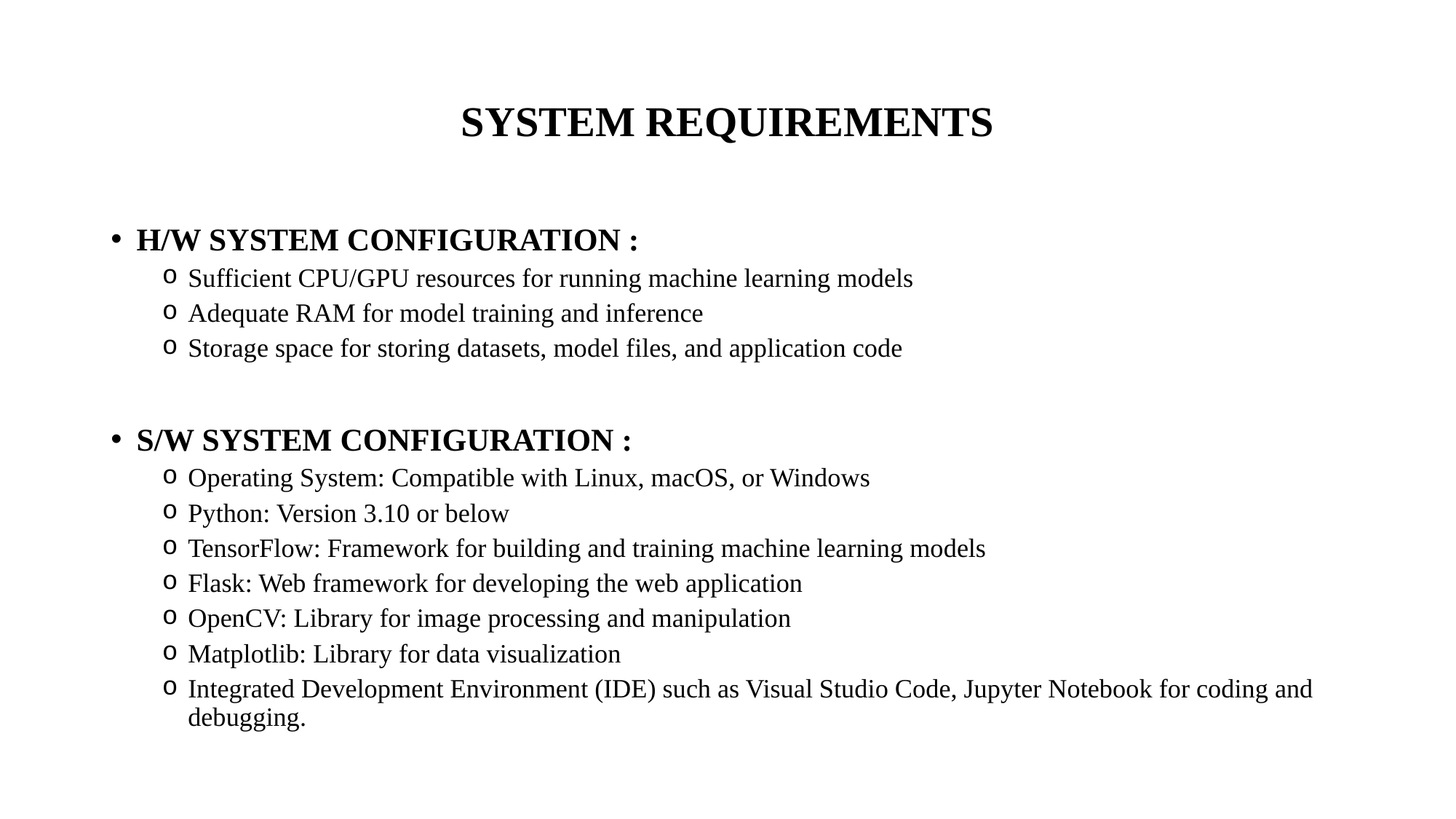

# SYSTEM REQUIREMENTS
H/W SYSTEM CONFIGURATION :
Sufficient CPU/GPU resources for running machine learning models
Adequate RAM for model training and inference
Storage space for storing datasets, model files, and application code

S/W SYSTEM CONFIGURATION :
Operating System: Compatible with Linux, macOS, or Windows
Python: Version 3.10 or below
TensorFlow: Framework for building and training machine learning models
Flask: Web framework for developing the web application
OpenCV: Library for image processing and manipulation
Matplotlib: Library for data visualization
Integrated Development Environment (IDE) such as Visual Studio Code, Jupyter Notebook for coding and debugging.